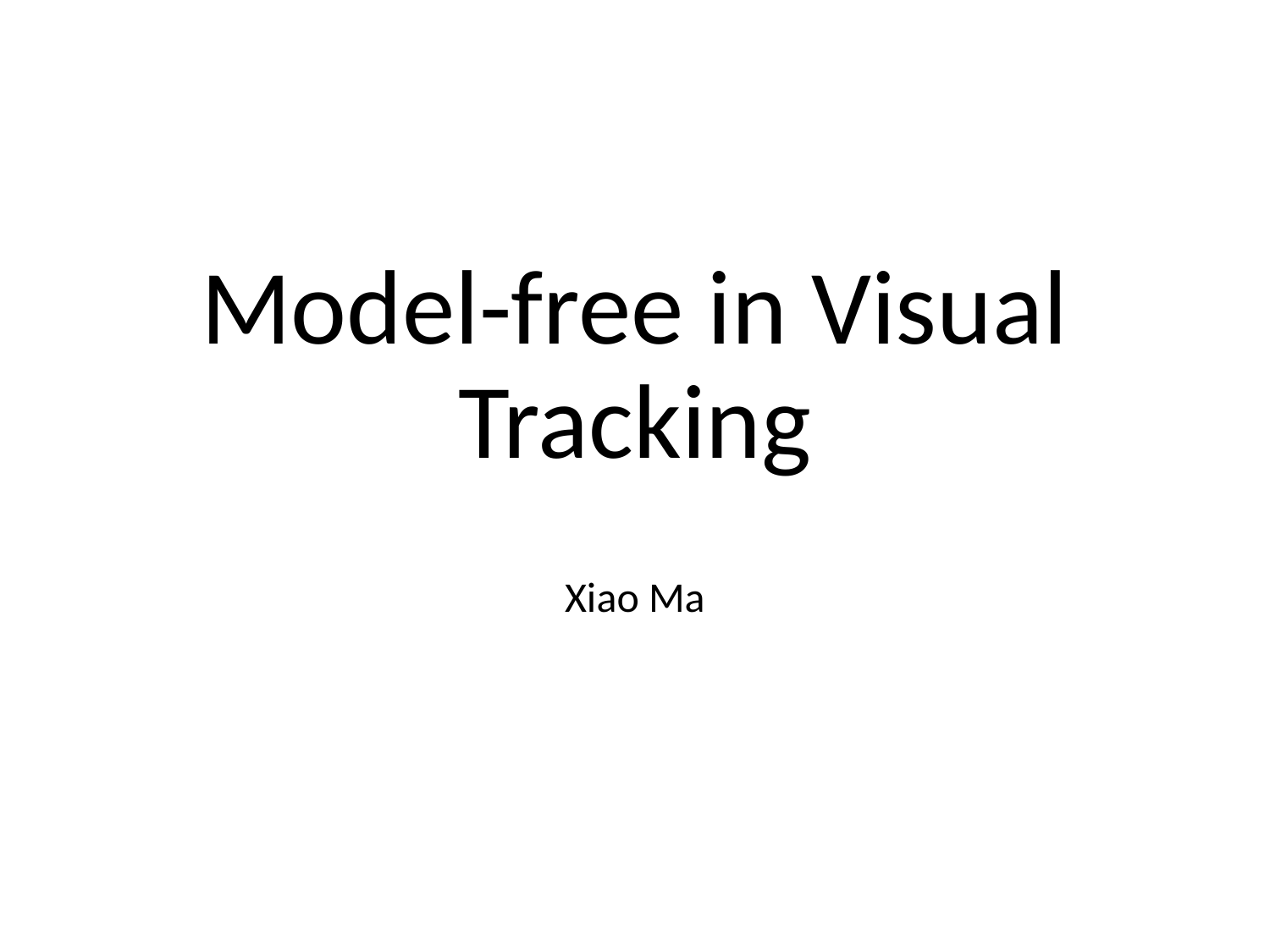

# Model-free in Visual Tracking
Xiao Ma